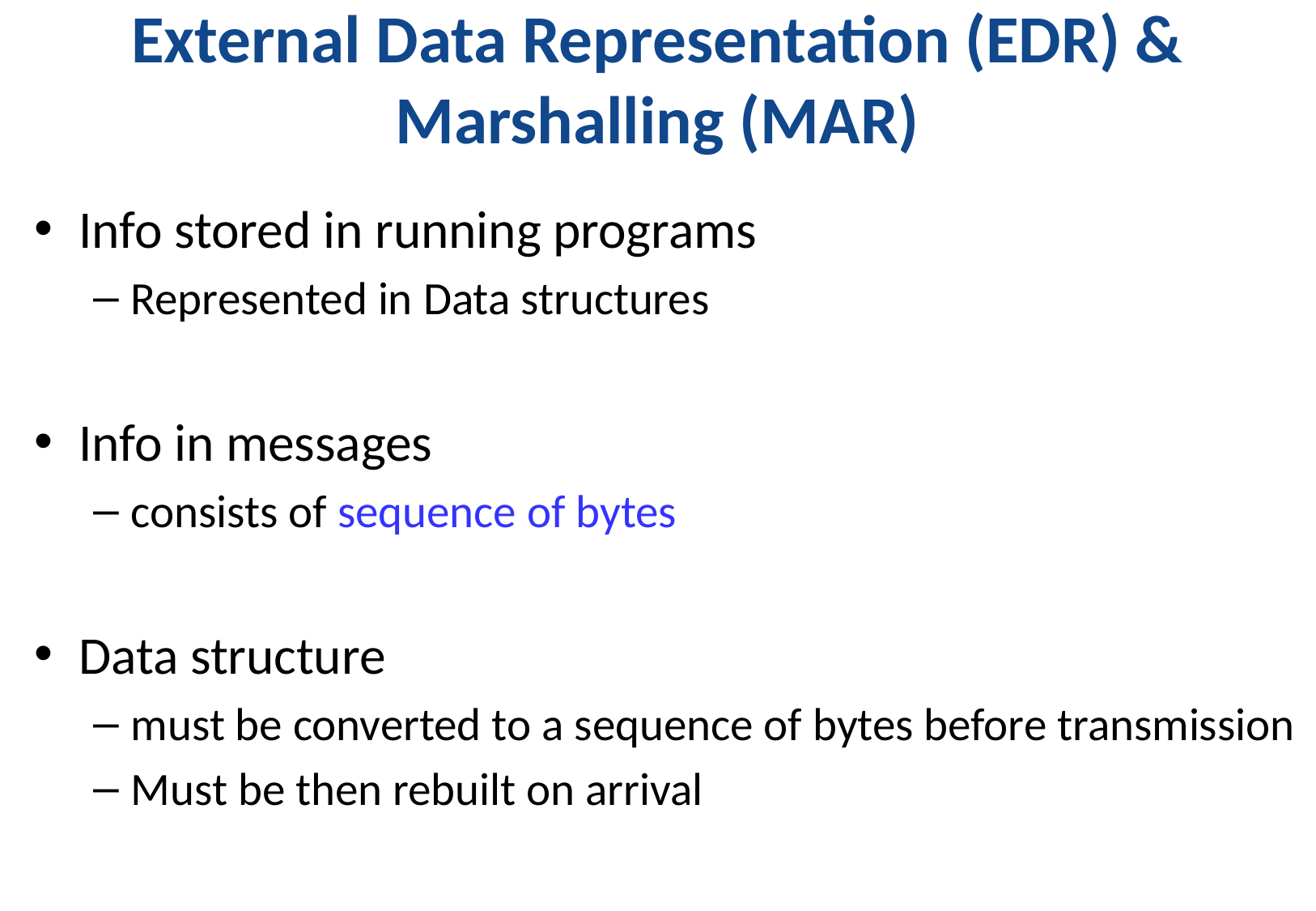

# External Data Representation (EDR) & Marshalling (MAR)
Info stored in running programs
Represented in Data structures

Info in messages
consists of sequence of bytes

Data structure
must be converted to a sequence of bytes before transmission
Must be then rebuilt on arrival